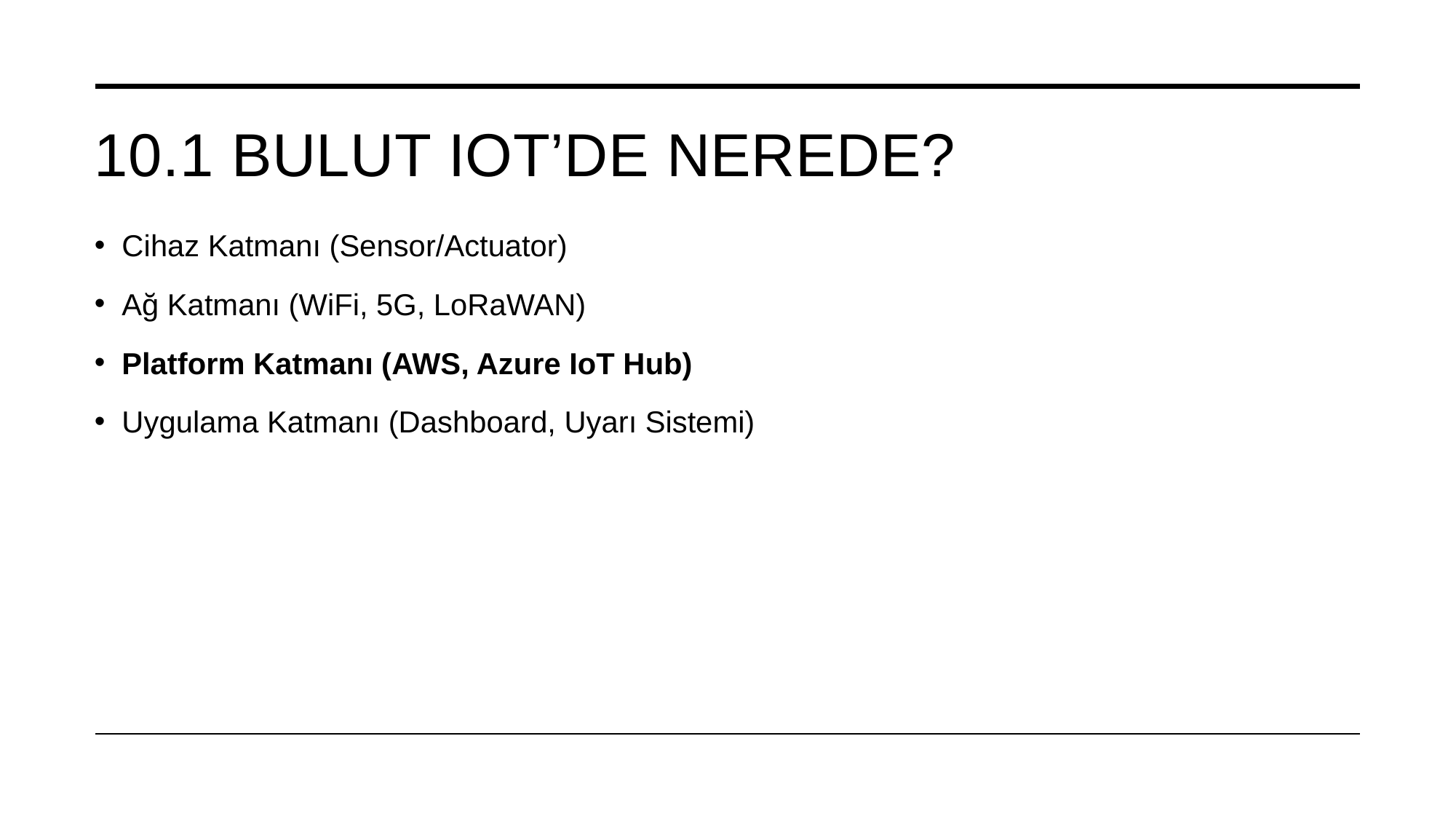

# 10.1 Bulut IoT’de nerede?
Cihaz Katmanı (Sensor/Actuator)
Ağ Katmanı (WiFi, 5G, LoRaWAN)
Platform Katmanı (AWS, Azure IoT Hub)
Uygulama Katmanı (Dashboard, Uyarı Sistemi)